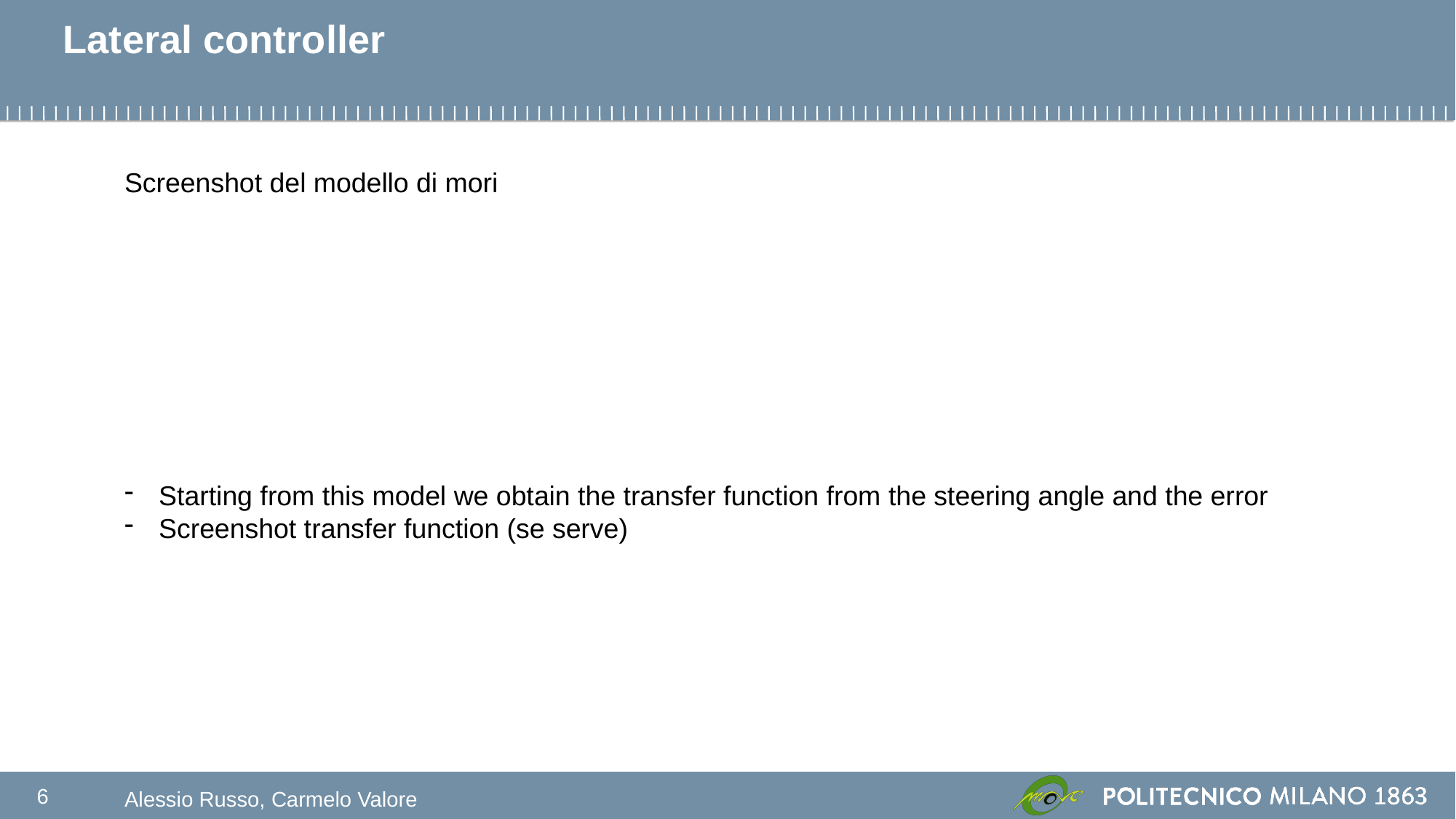

Lateral controller
Screenshot del modello di mori

Starting from this model we obtain the transfer function from the steering angle and the error
Screenshot transfer function (se serve)

6
Alessio Russo, Carmelo Valore